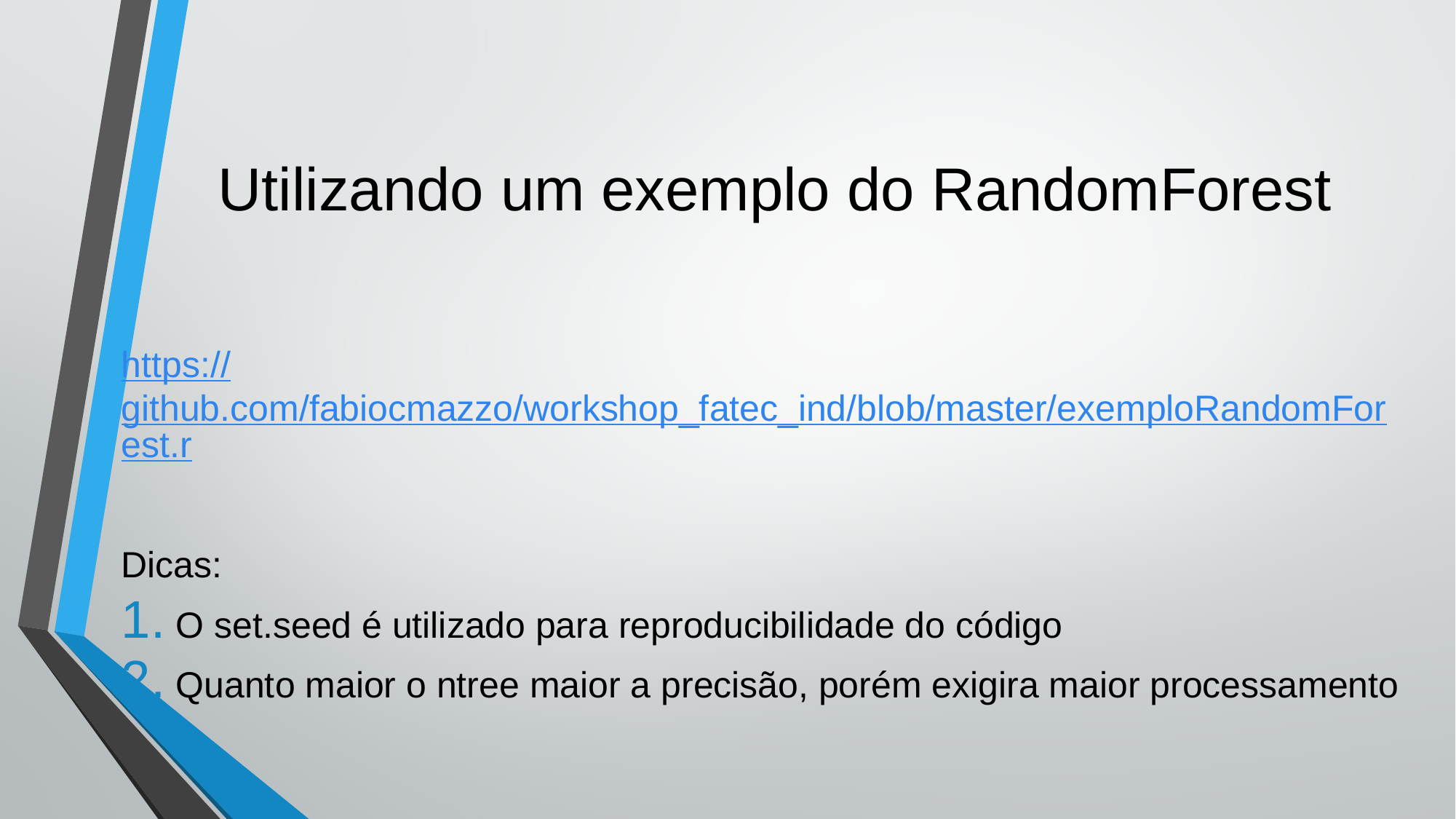

# Utilizando um exemplo do RandomForest
https://github.com/fabiocmazzo/workshop_fatec_ind/blob/master/exemploRandomForest.r

Dicas:
O set.seed é utilizado para reproducibilidade do código
Quanto maior o ntree maior a precisão, porém exigira maior processamento